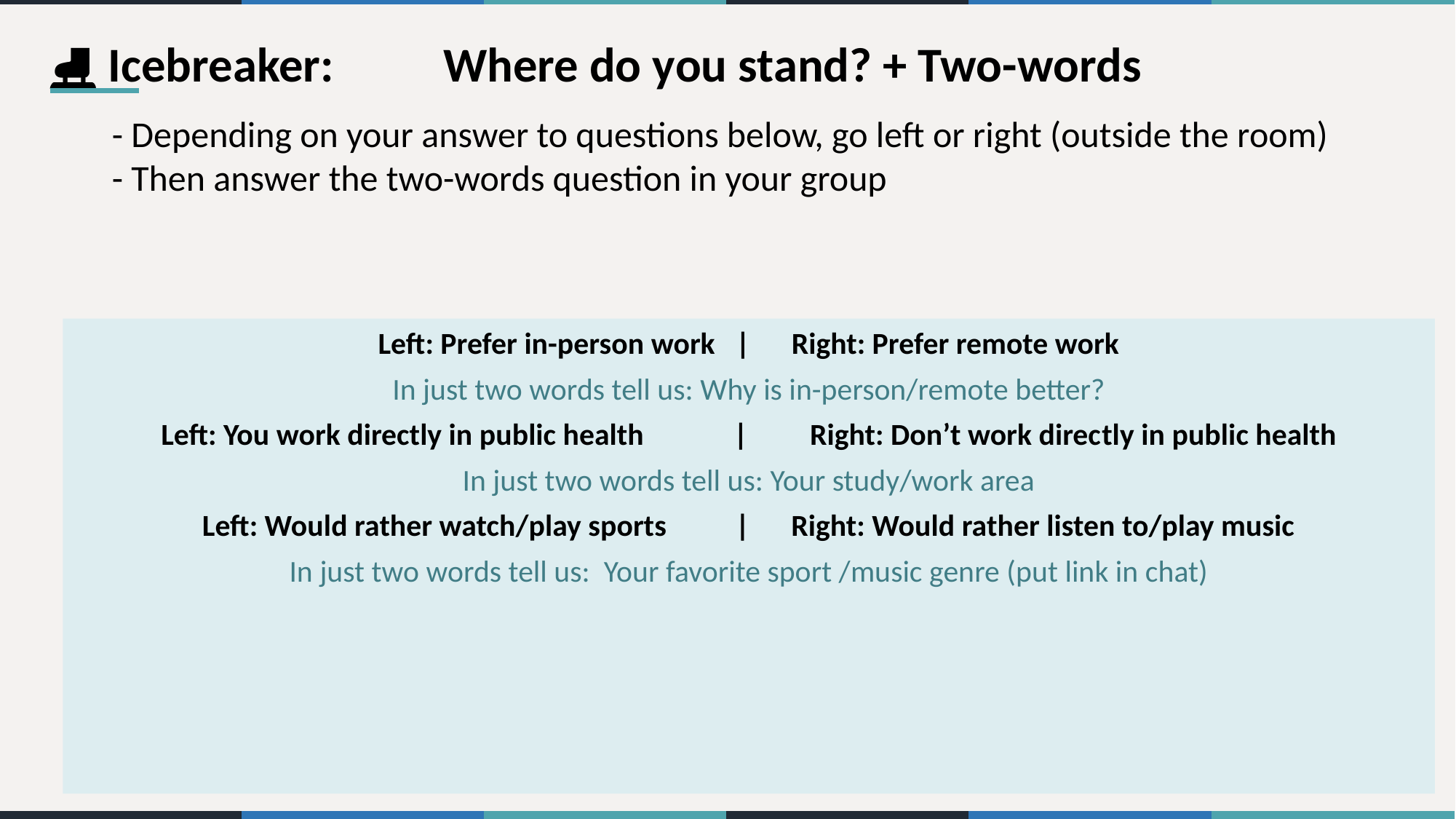

# ⛸ Icebreaker:          Where do you stand? + Two-words
- Depending on your answer to questions below, go left or right (outside the room)
- Then answer the two-words question in your group
Left: Prefer in-person work   |      Right: Prefer remote work
In just two words tell us: Why is in-person/remote better?
Left: You work directly in public health             |         Right: Don’t work directly in public health
In just two words tell us: Your study/work area
Left: Would rather watch/play sports          |      Right: Would rather listen to/play music
In just two words tell us:  Your favorite sport /music genre (put link in chat)